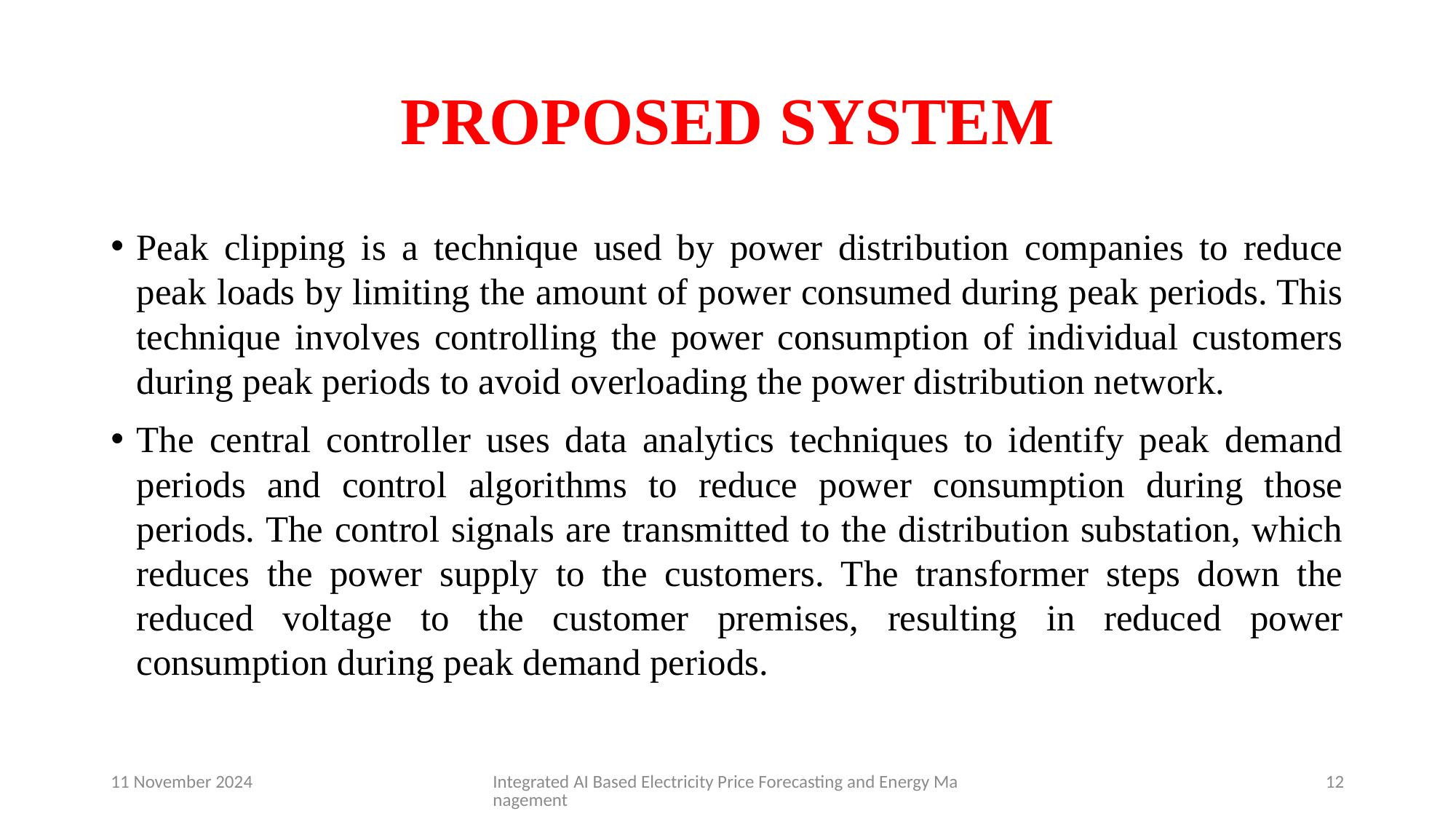

# PROPOSED SYSTEM
Peak clipping is a technique used by power distribution companies to reduce peak loads by limiting the amount of power consumed during peak periods. This technique involves controlling the power consumption of individual customers during peak periods to avoid overloading the power distribution network.
The central controller uses data analytics techniques to identify peak demand periods and control algorithms to reduce power consumption during those periods. The control signals are transmitted to the distribution substation, which reduces the power supply to the customers. The transformer steps down the reduced voltage to the customer premises, resulting in reduced power consumption during peak demand periods.

11 November 2024
Integrated AI Based Electricity Price Forecasting and Energy Management
12